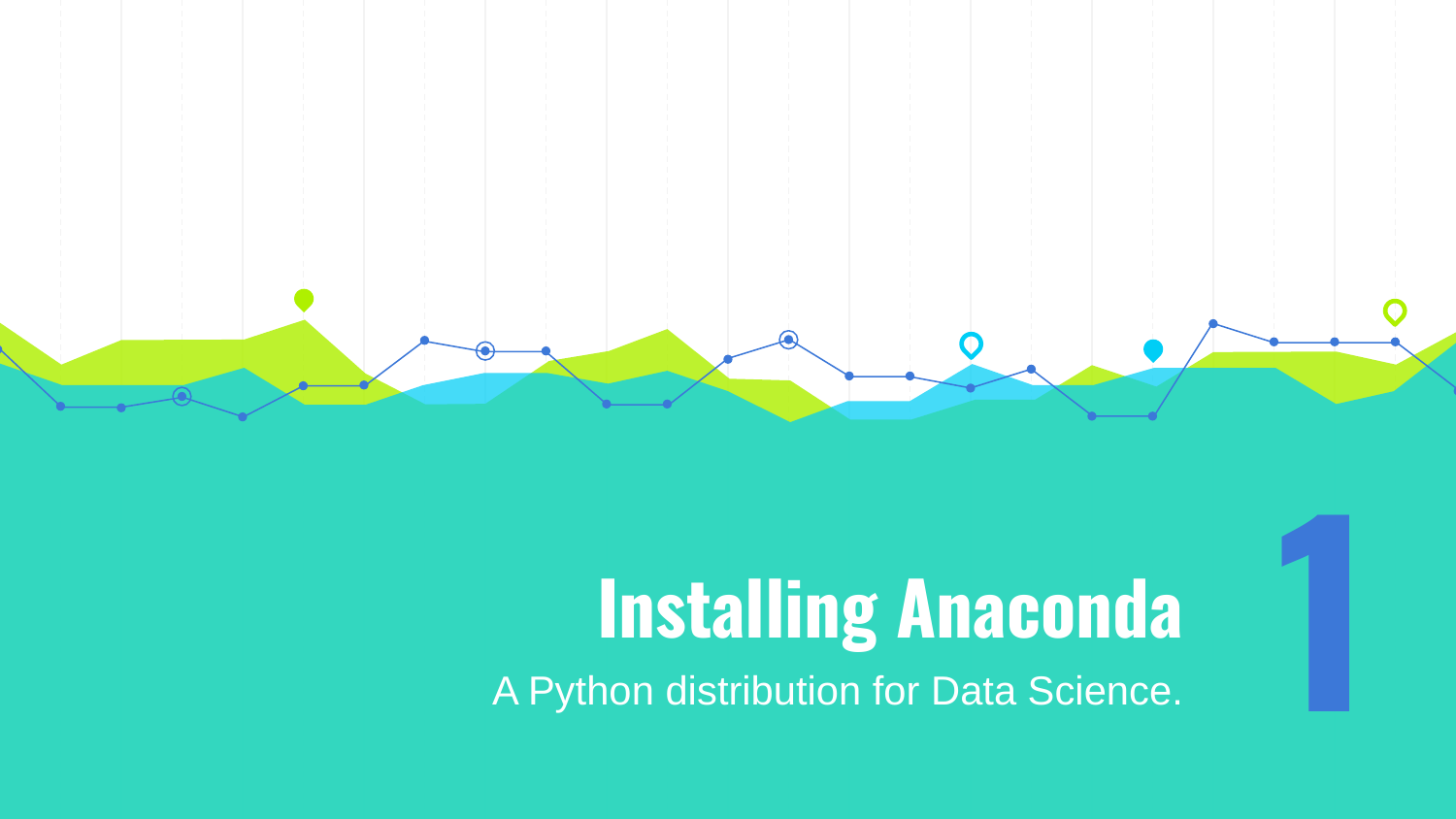

# Installing Anaconda
1
A Python distribution for Data Science.